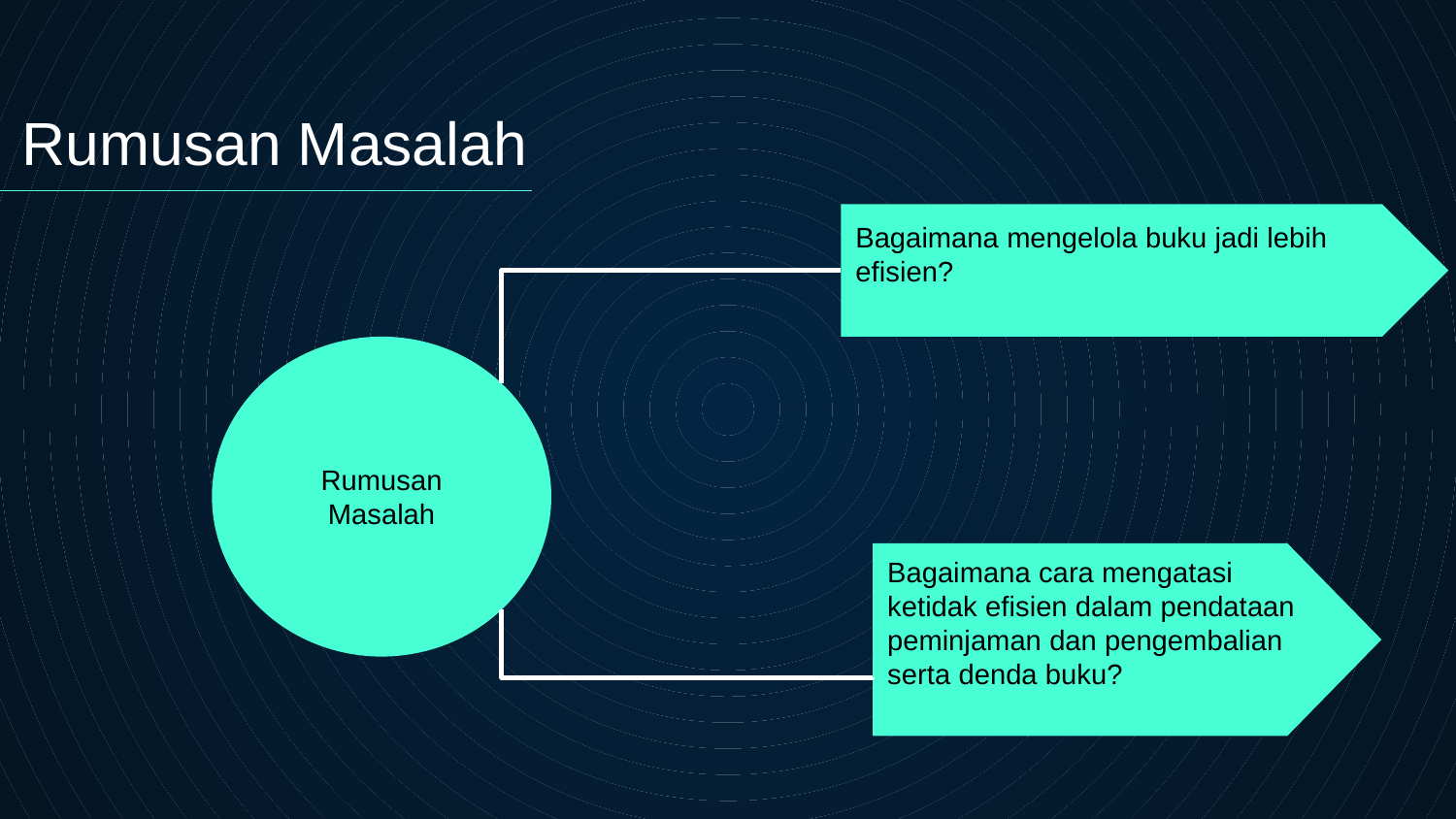

Rumusan Masalah
Bagaimana mengelola buku jadi lebih efisien?

Rumusan Masalah
Bagaimana cara mengatasi ketidak efisien dalam pendataan peminjaman dan pengembalian serta denda buku?